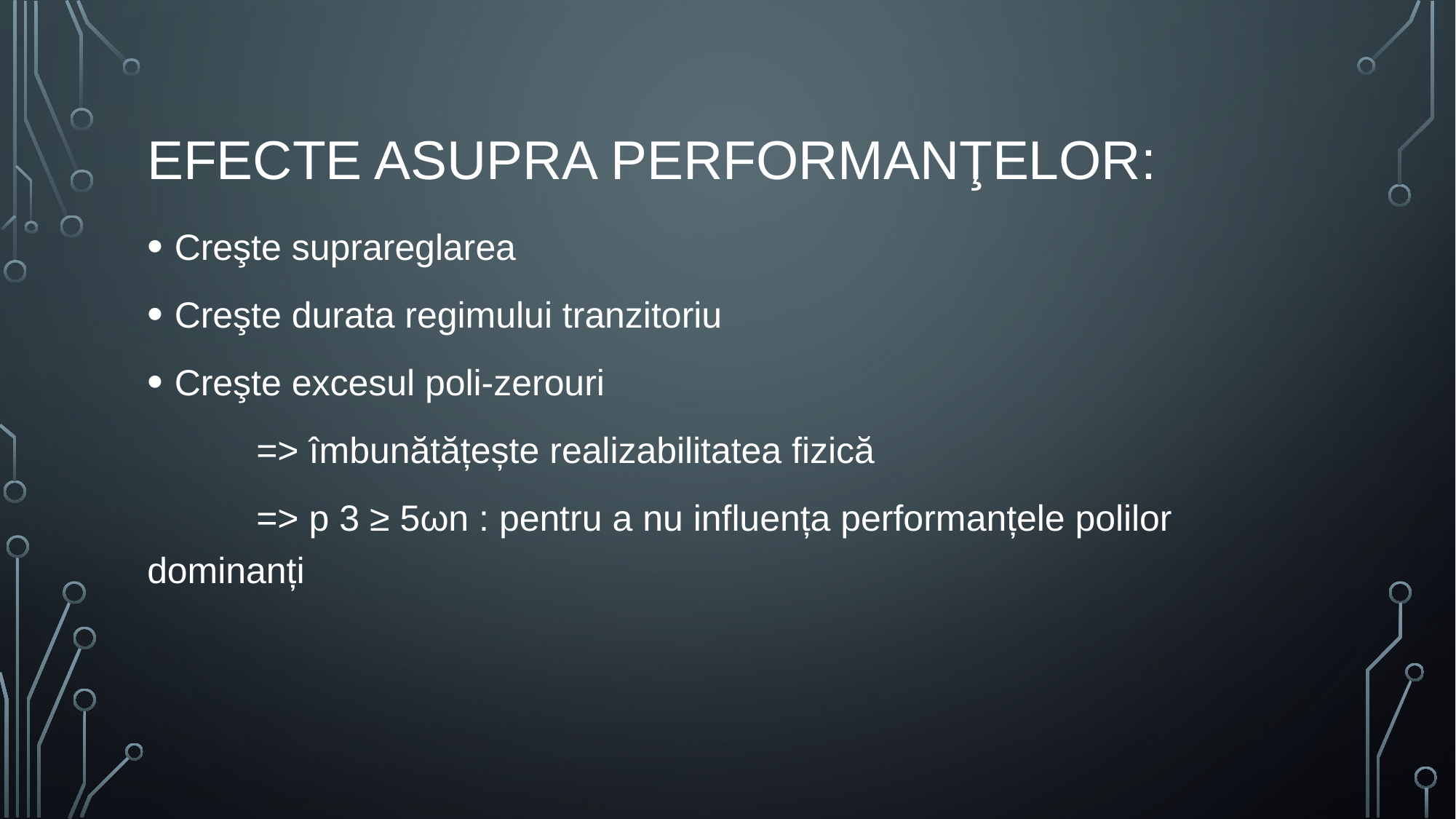

# Efecte asupra performanţelor:
Creşte suprareglarea
Creşte durata regimului tranzitoriu
Creşte excesul poli-zerouri
	=> îmbunătățește realizabilitatea fizică
	=> p 3 ≥ 5ωn : pentru a nu influența performanțele polilor dominanți